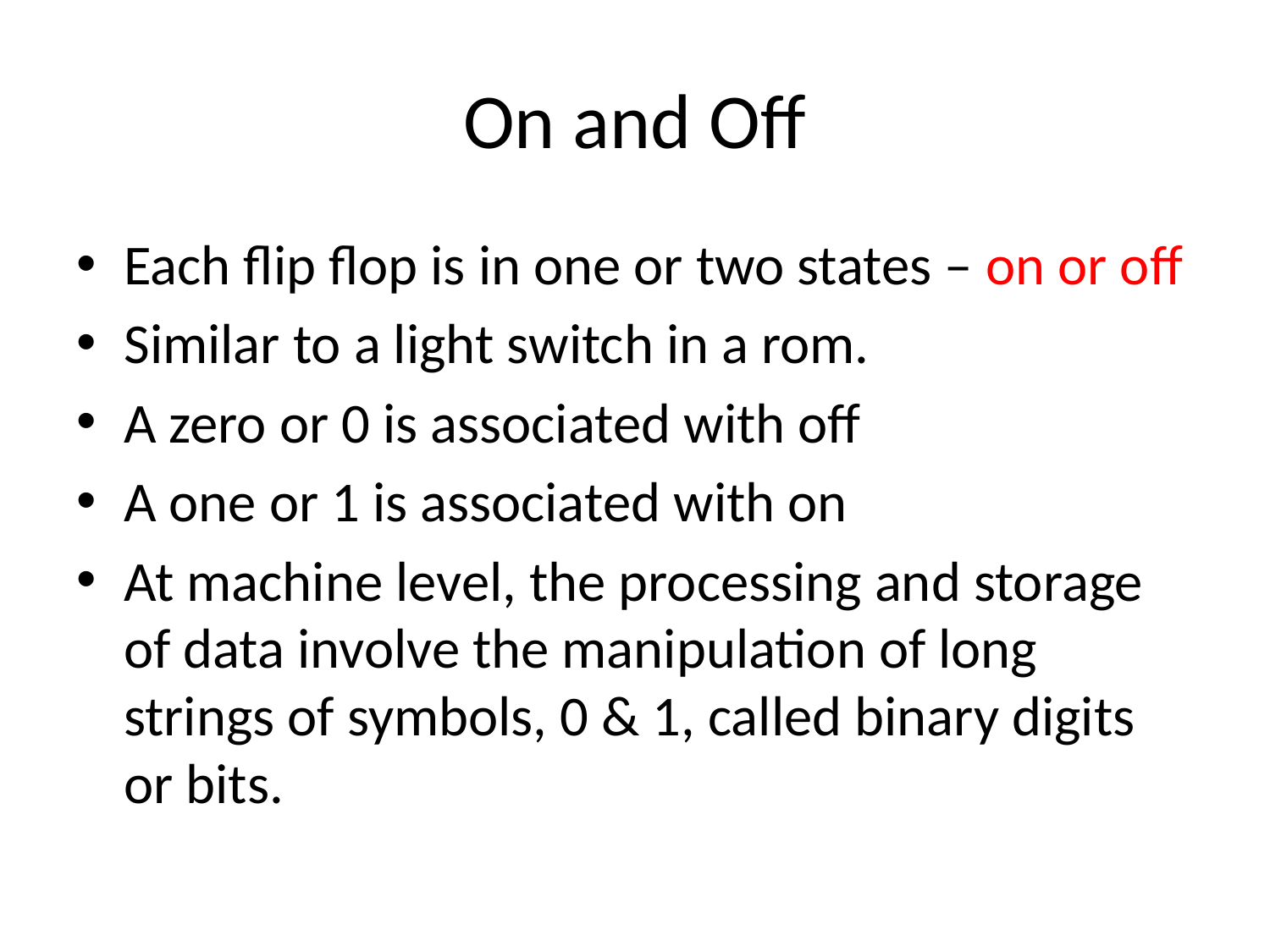

# On and Off
Each flip flop is in one or two states – on or off
Similar to a light switch in a rom.
A zero or 0 is associated with off
A one or 1 is associated with on
At machine level, the processing and storage of data involve the manipulation of long strings of symbols, 0 & 1, called binary digits or bits.